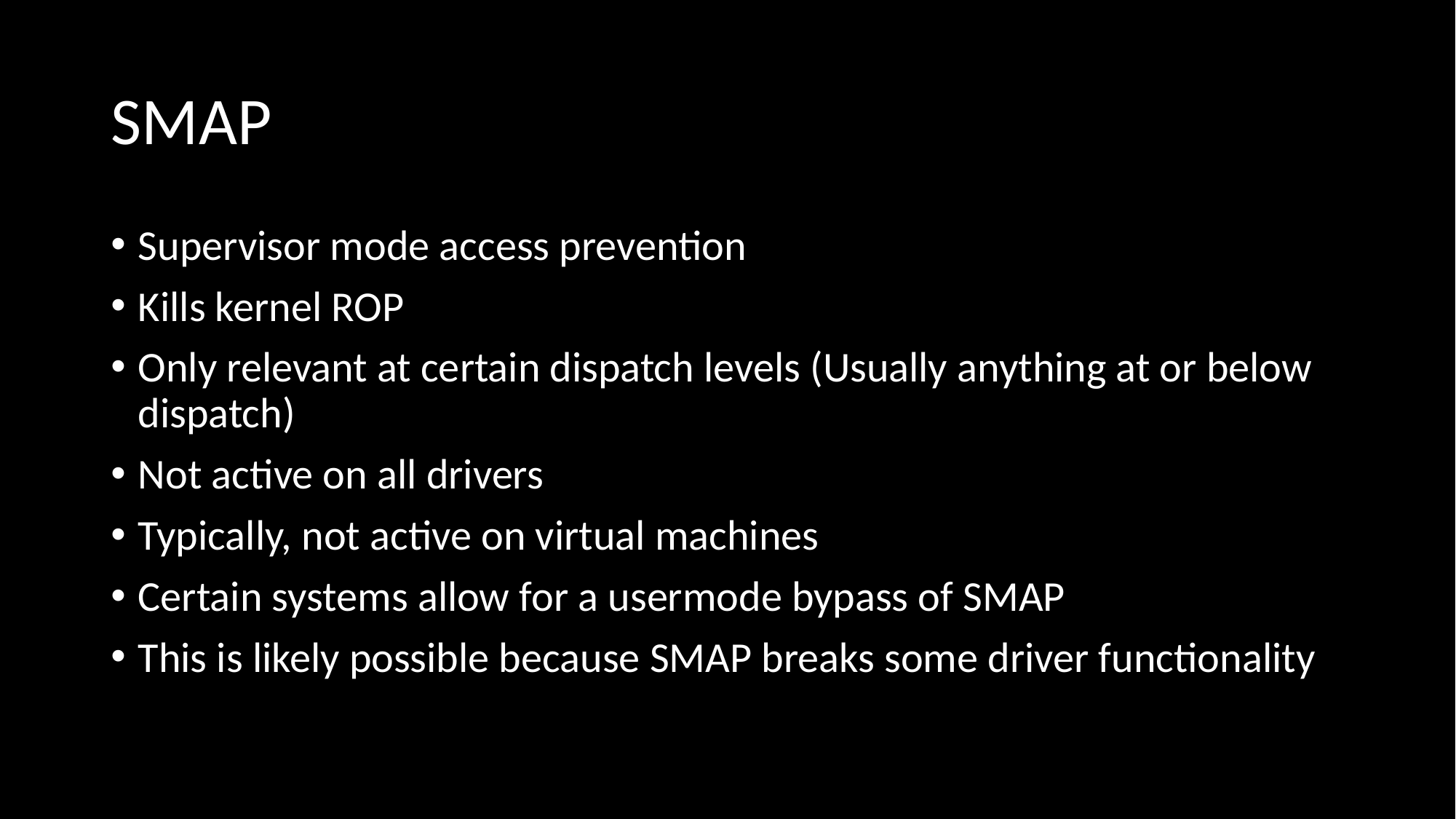

# SMAP
Supervisor mode access prevention
Kills kernel ROP
Only relevant at certain dispatch levels (Usually anything at or below dispatch)
Not active on all drivers
Typically, not active on virtual machines
Certain systems allow for a usermode bypass of SMAP
This is likely possible because SMAP breaks some driver functionality